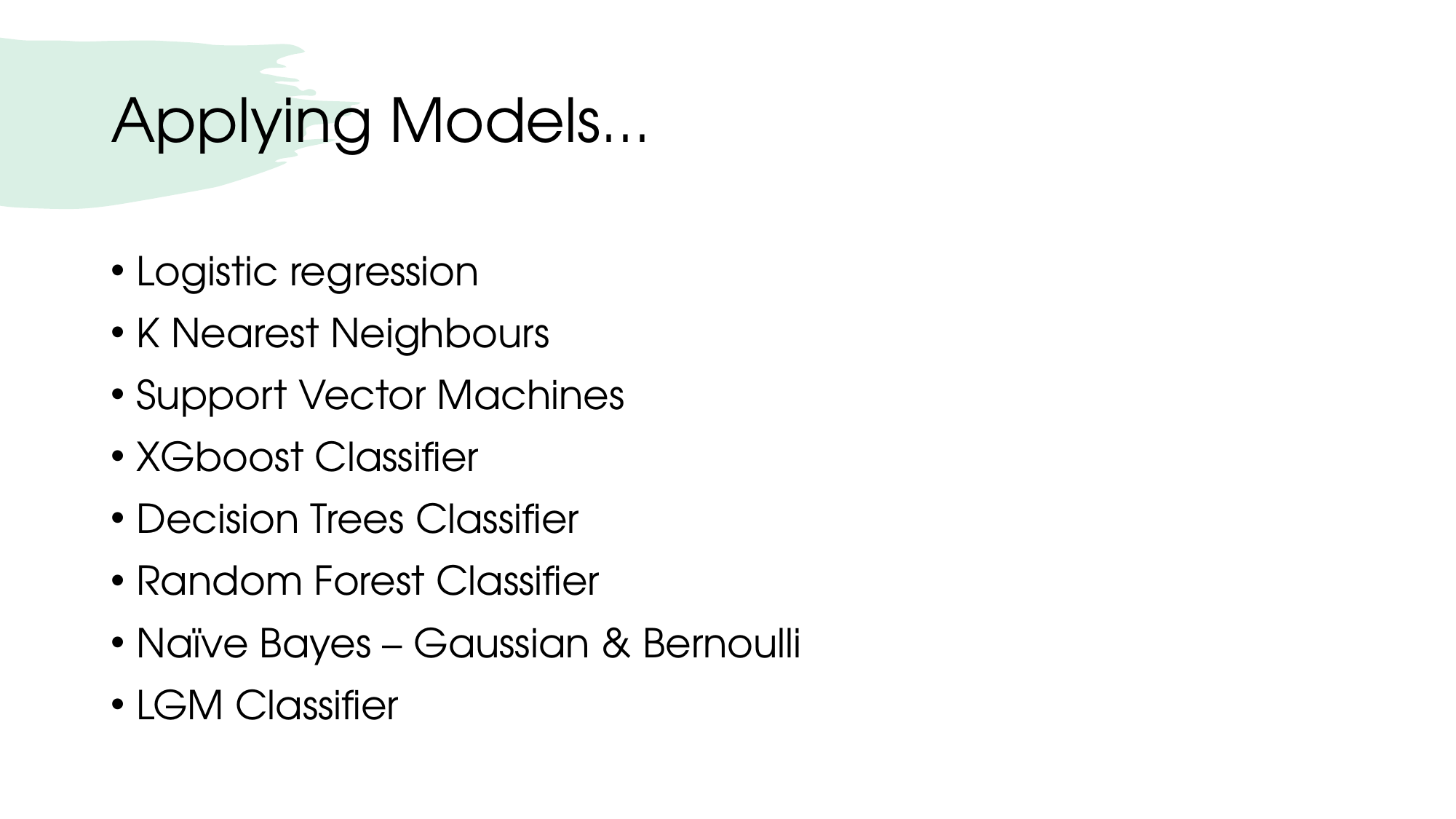

# Applying Models...
Logistic regression
K Nearest Neighbours
Support Vector Machines
XGboost Classifier
Decision Trees Classifier
Random Forest Classifier
Naïve Bayes – Gaussian & Bernoulli
LGM Classifier